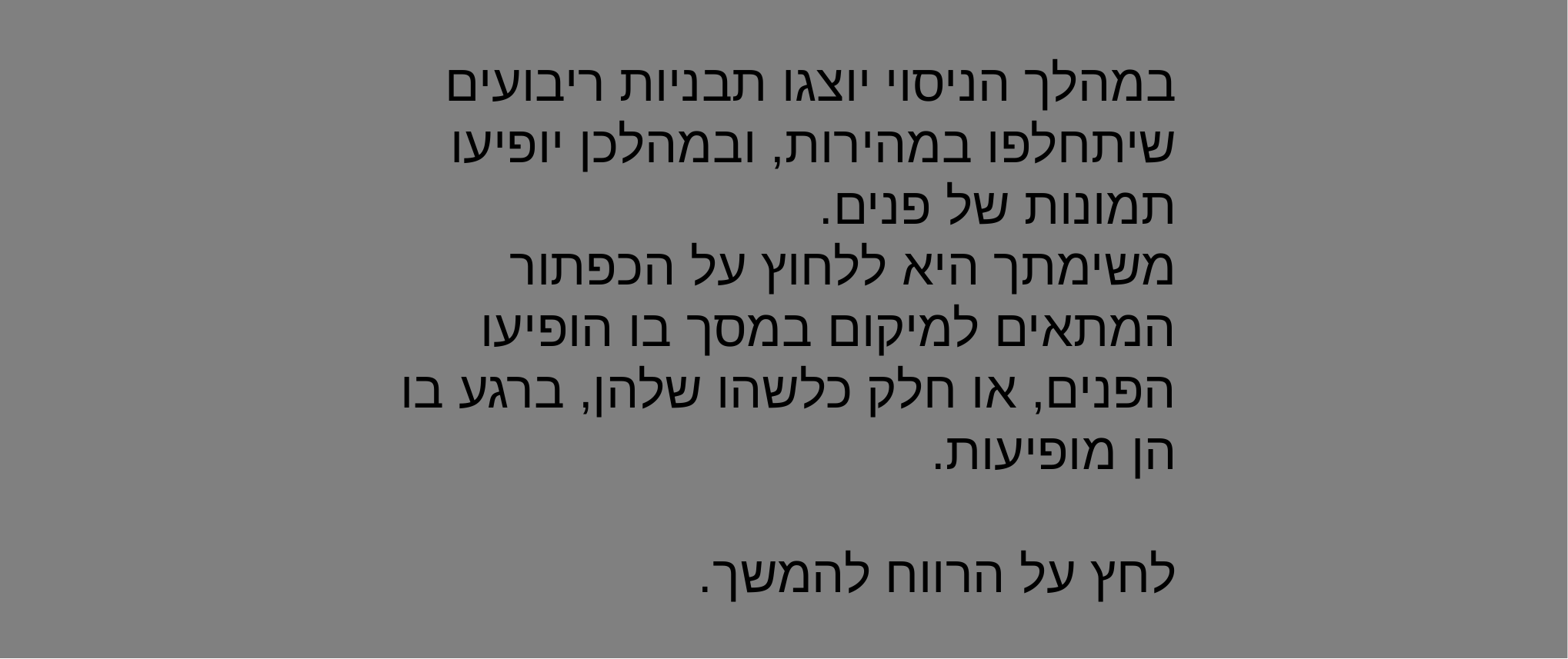

במהלך הניסוי יוצגו תבניות ריבועים שיתחלפו במהירות, ובמהלכן יופיעו
תמונות של פנים.
משימתך היא ללחוץ על הכפתור המתאים למיקום במסך בו הופיעו הפנים, או חלק כלשהו שלהן, ברגע בו הן מופיעות.

לחץ על הרווח להמשך.